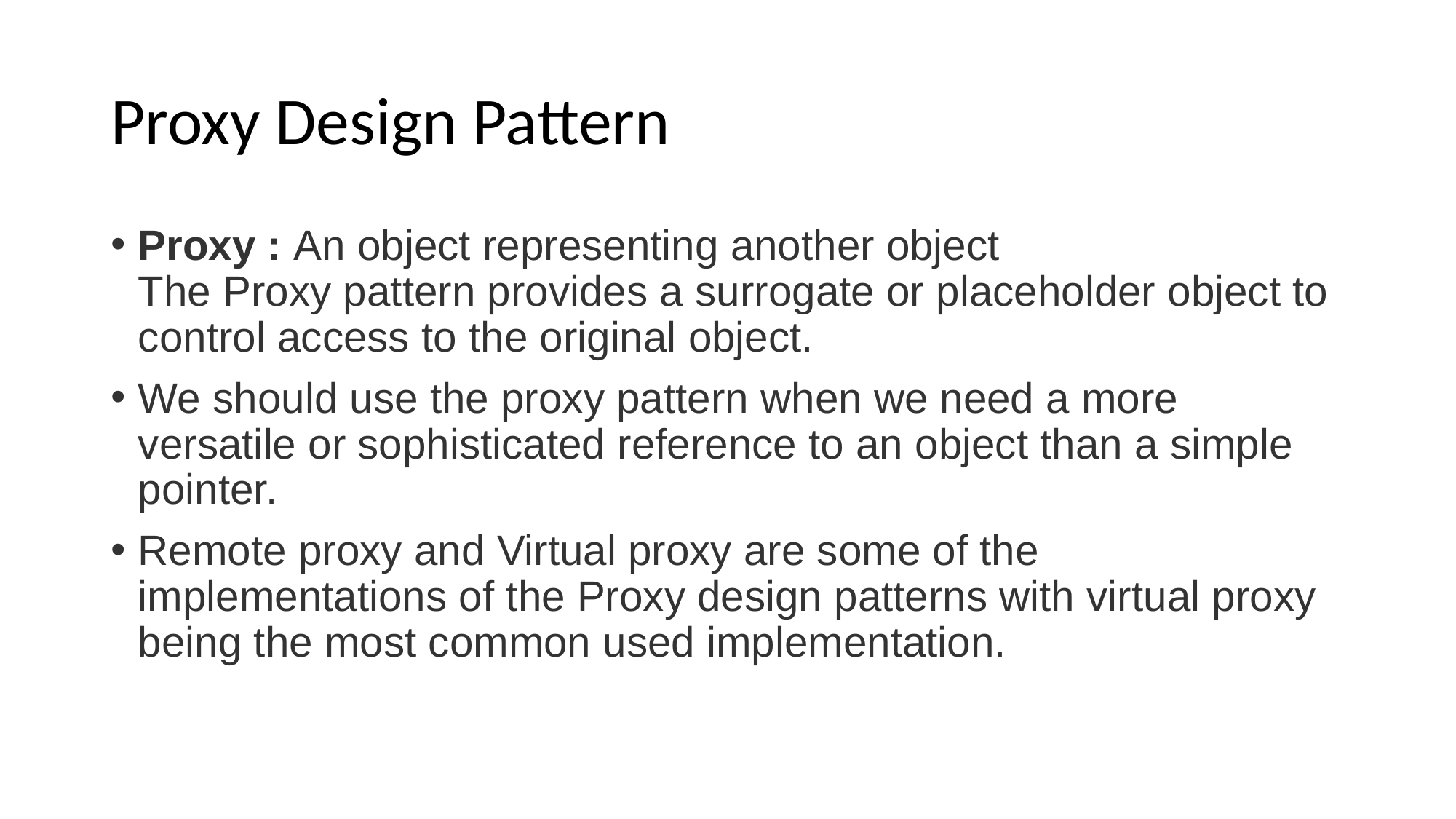

# Proxy Design Pattern
Proxy : An object representing another object 
The Proxy pattern provides a surrogate or placeholder object to control access to the original object.
We should use the proxy pattern when we need a more versatile or sophisticated reference to an object than a simple pointer.
Remote proxy and Virtual proxy are some of the implementations of the Proxy design patterns with virtual proxy being the most common used implementation.